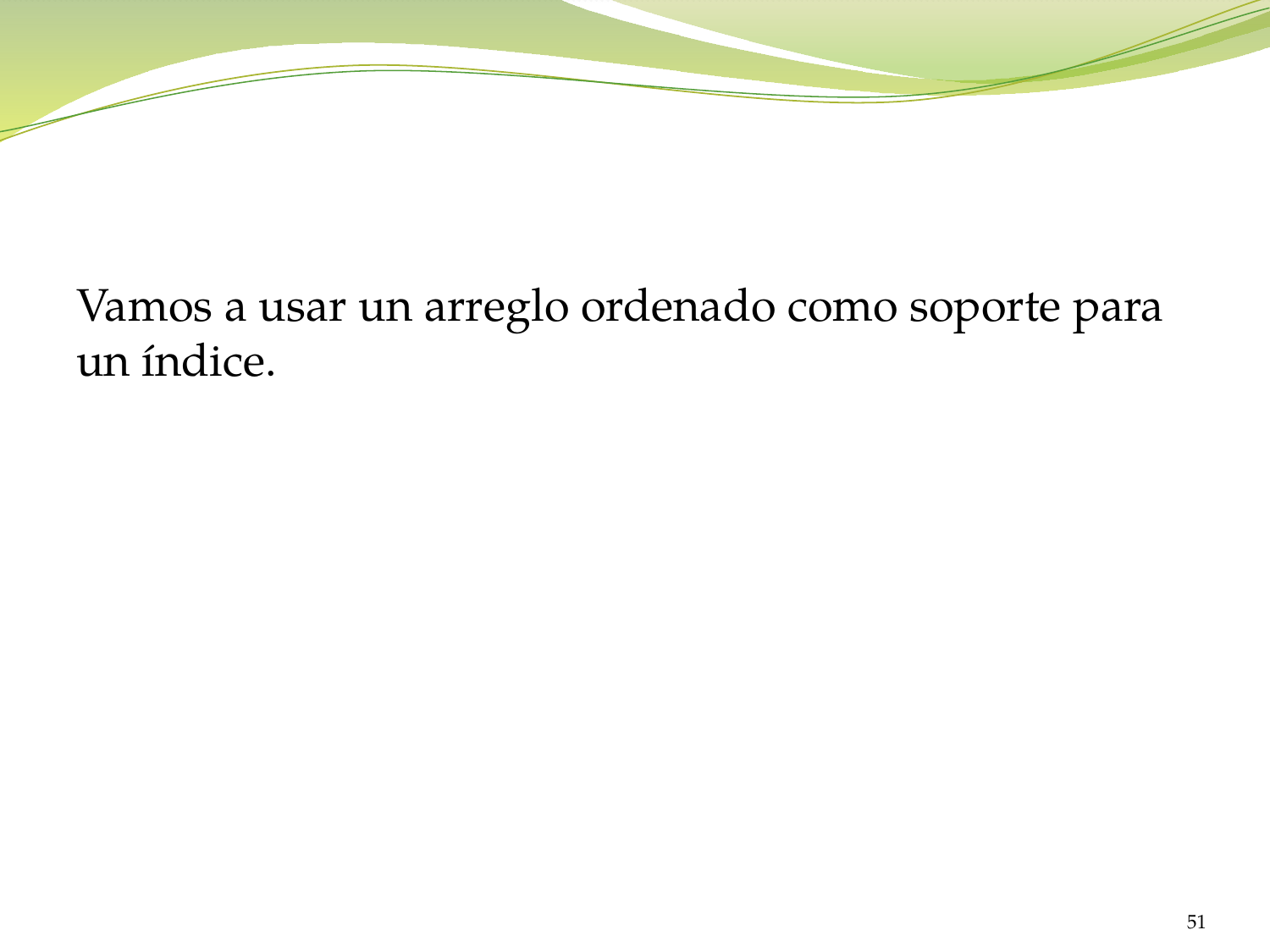

#
Vamos a usar un arreglo ordenado como soporte para un índice.

51